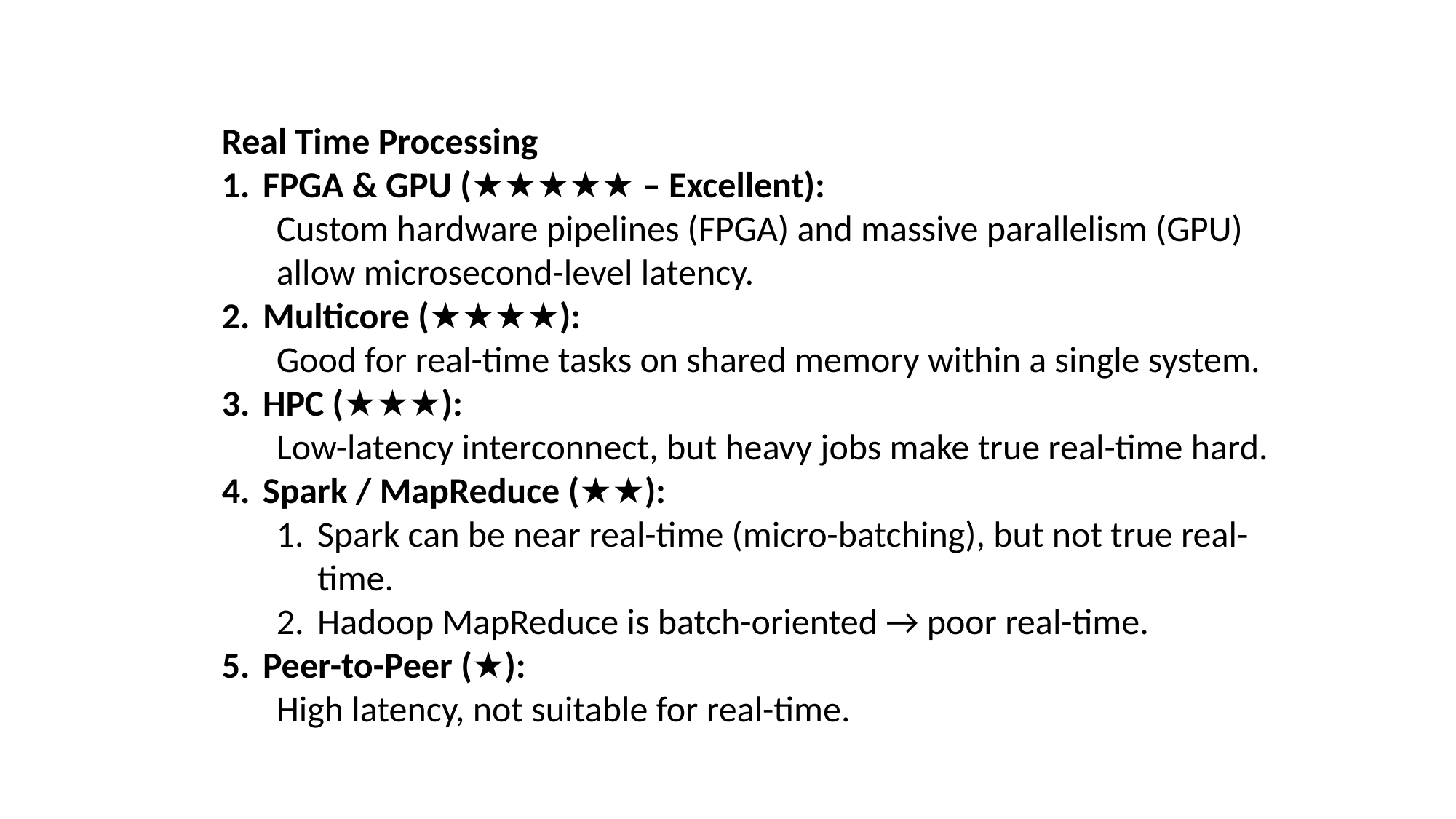

Real Time Processing
FPGA & GPU (★★★★★ – Excellent):
Custom hardware pipelines (FPGA) and massive parallelism (GPU) allow microsecond-level latency.
Multicore (★★★★):
Good for real-time tasks on shared memory within a single system.
HPC (★★★):
Low-latency interconnect, but heavy jobs make true real-time hard.
Spark / MapReduce (★★):
Spark can be near real-time (micro-batching), but not true real-time.
Hadoop MapReduce is batch-oriented → poor real-time.
Peer-to-Peer (★):
High latency, not suitable for real-time.